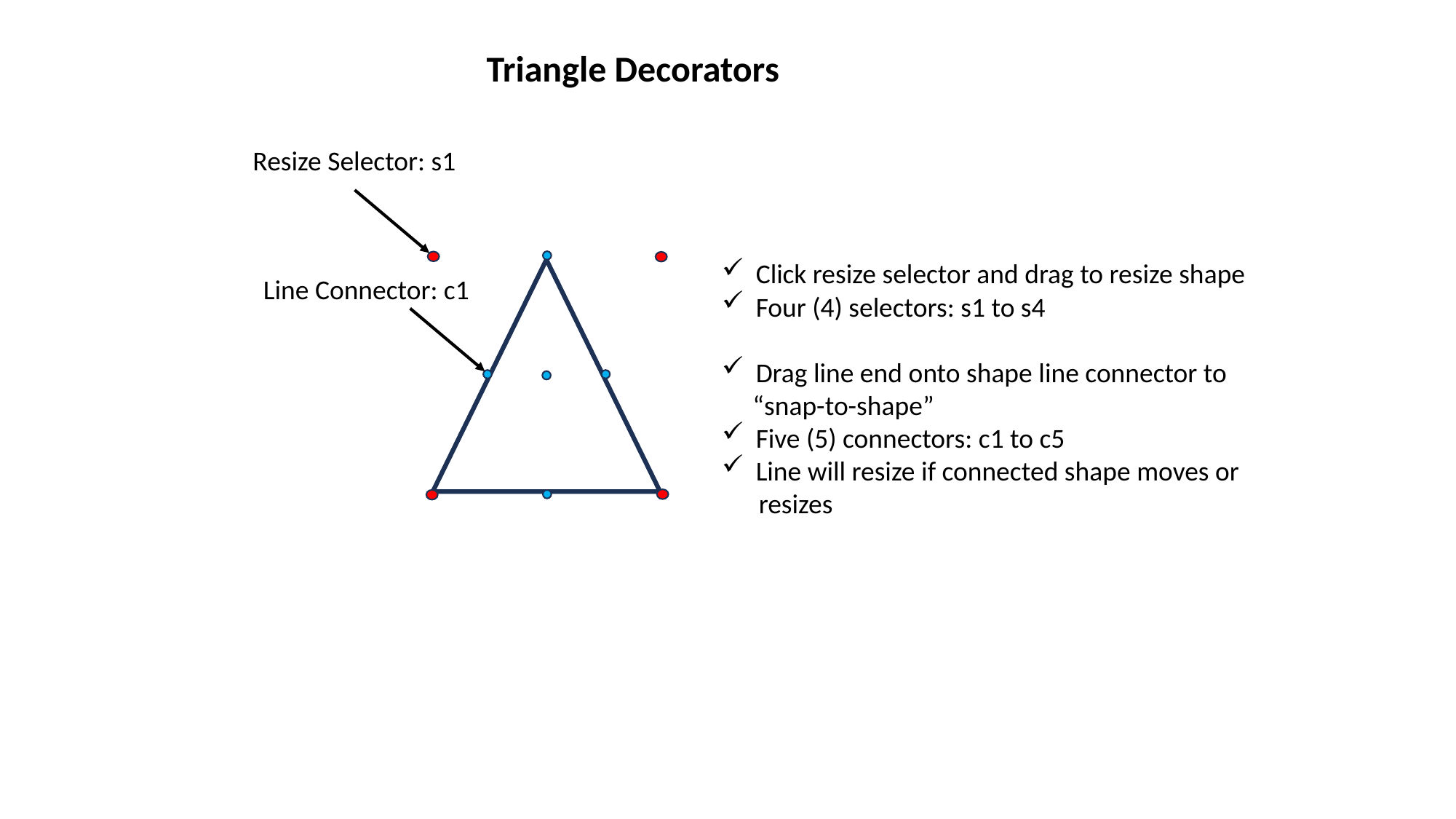

Triangle Decorators
Resize Selector: s1

Click resize selector and drag to resize shape
Four (4) selectors: s1 to s4

Drag line end onto shape line connector to
     “snap-to-shape”
Five (5) connectors: c1 to c5
Line will resize if connected shape moves or
      resizes

Line Connector: c1